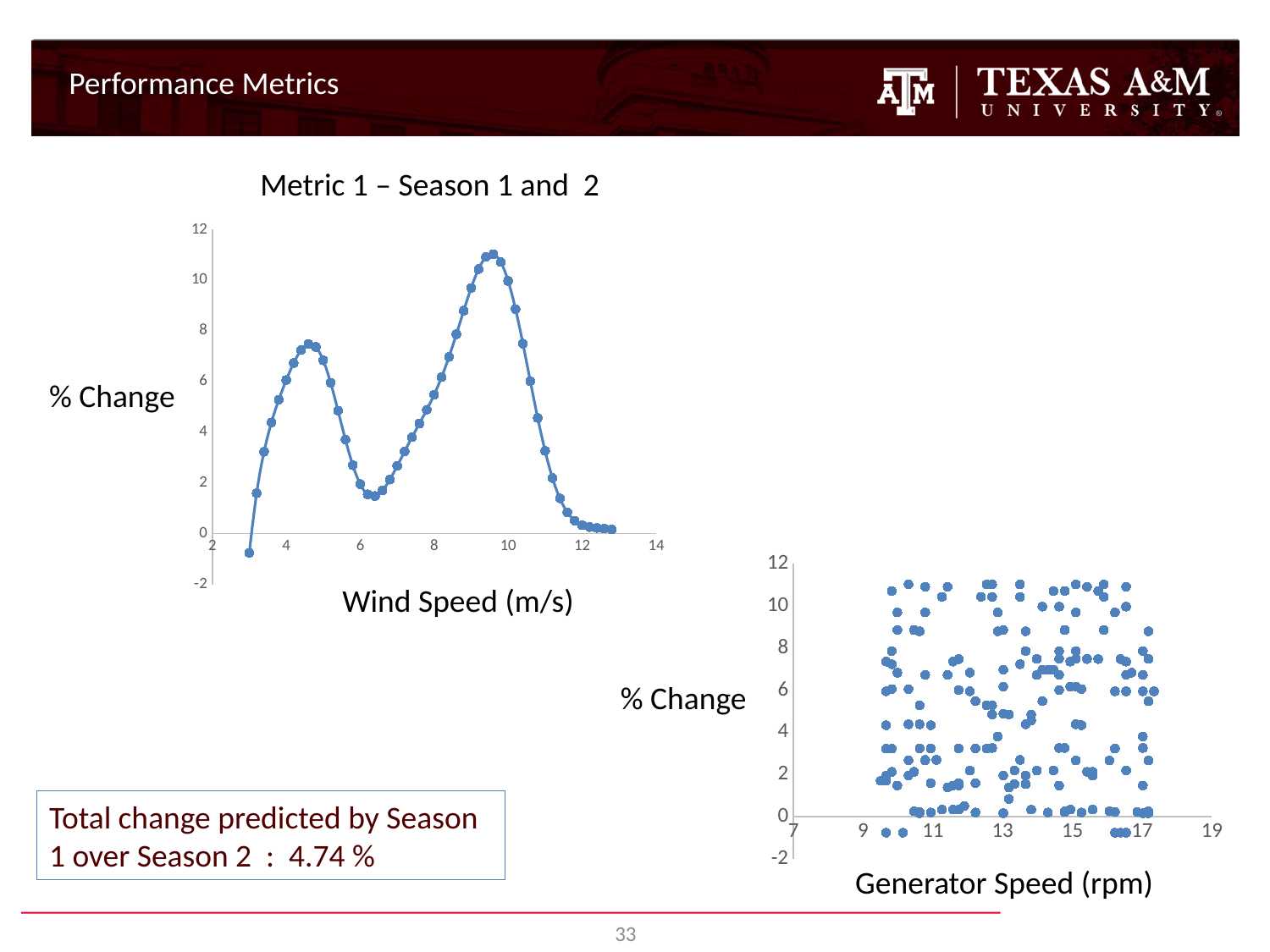

Performance Metrics
Metric 1 – Season 1 and  2

### Chart

| Category | % Change |
|---|---|
% Change

### Chart

| Category |  |
|---|---|
Wind Speed (m/s)
% Change
Total change predicted by Season 1 over Season 2  :  4.74 %
Generator Speed (rpm)
33